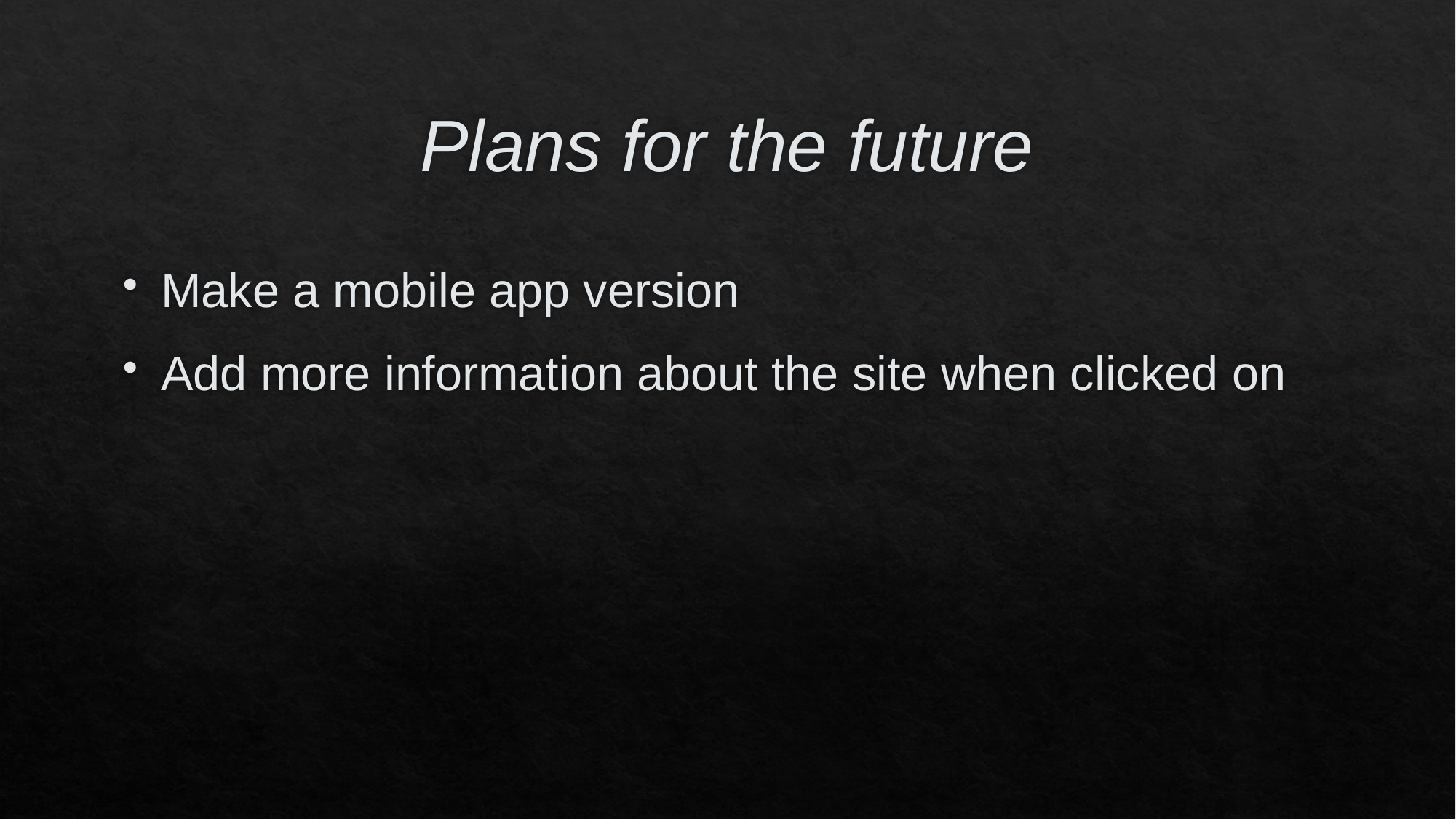

# Plans for the future
Make a mobile app version
Add more information about the site when clicked on